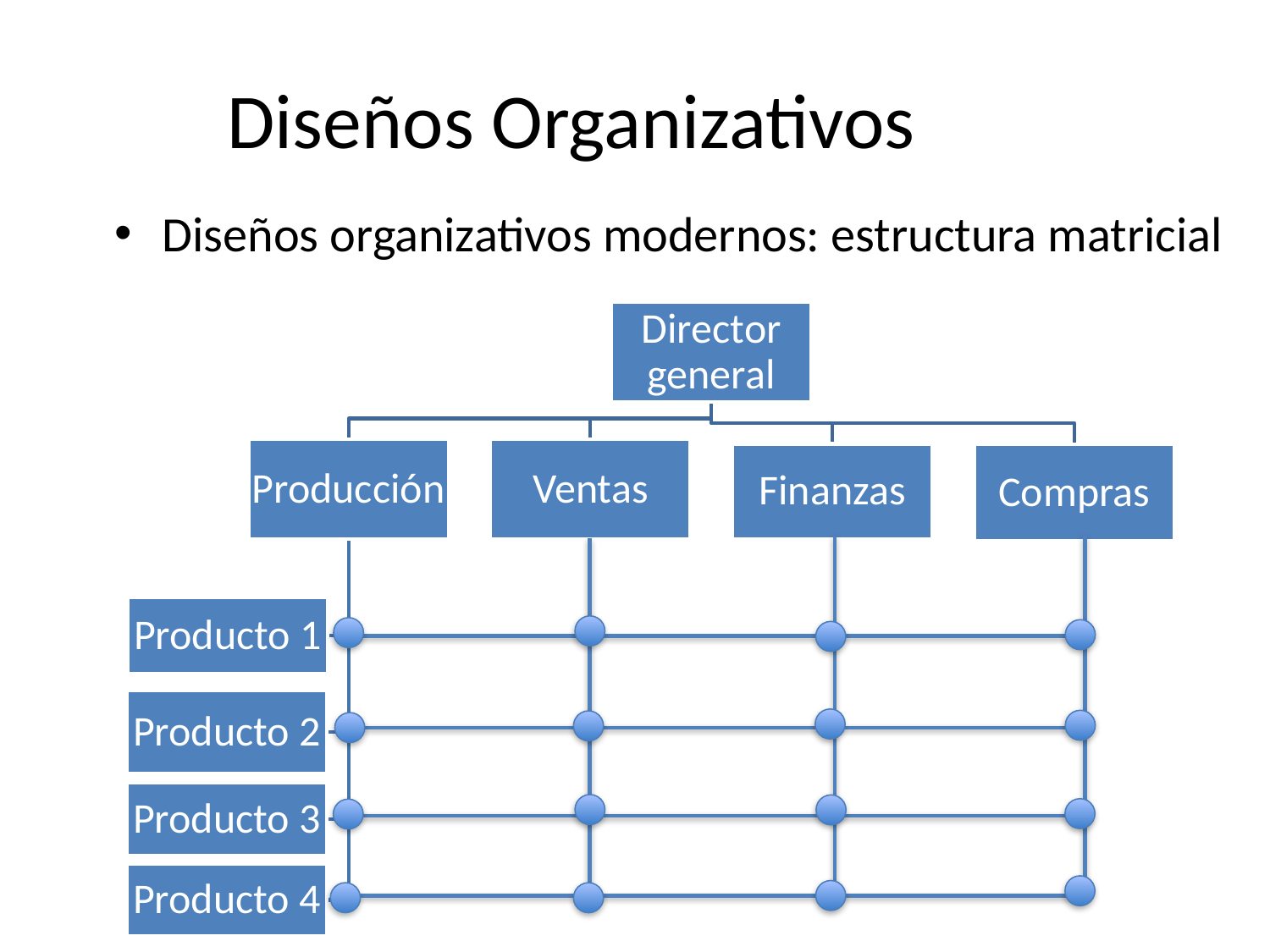

Diseños Organizativos
Director general
Producción
Producto 1
Producto 2
Producto 3
Producto 4
Ventas
Finanzas
Compras
Diseños organizativos modernos: estructura matricial